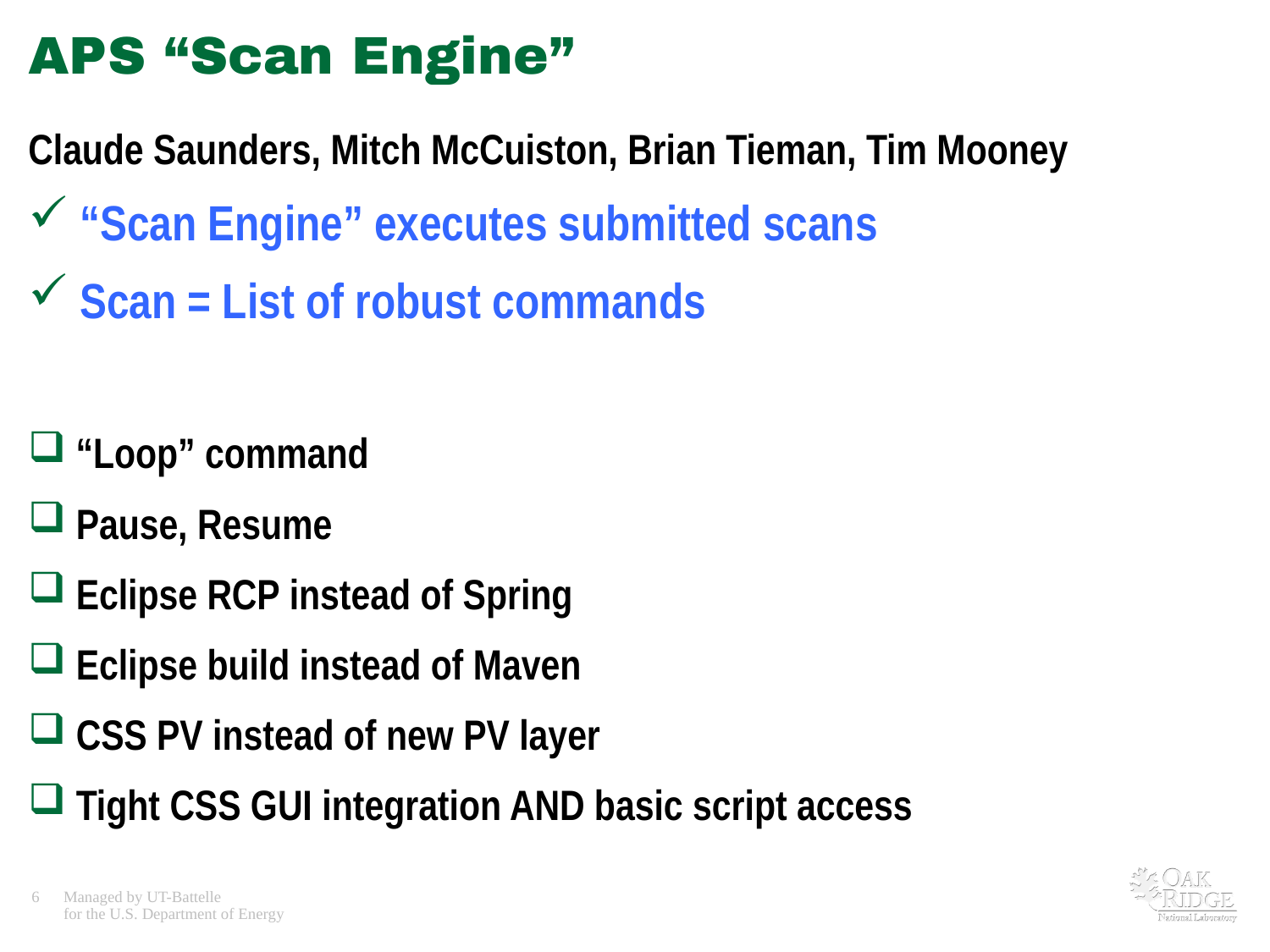

# APS “Scan Engine”
Claude Saunders, Mitch McCuiston, Brian Tieman, Tim Mooney
 “Scan Engine” executes submitted scans
 Scan = List of robust commands

 “Loop” command
 Pause, Resume
 Eclipse RCP instead of Spring
 Eclipse build instead of Maven
 CSS PV instead of new PV layer
 Tight CSS GUI integration AND basic script access